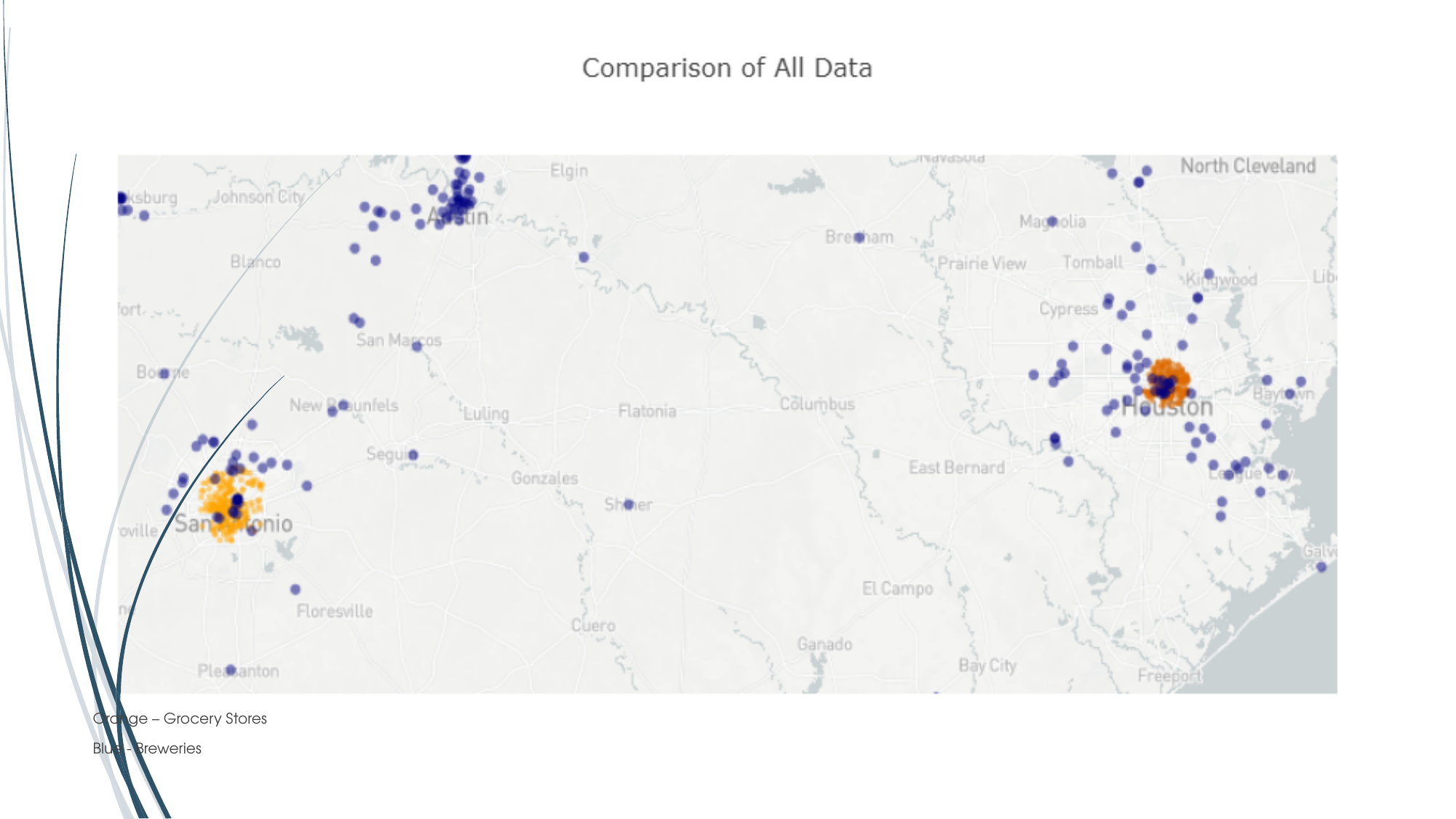

Orange – Grocery Stores
Blue - Breweries